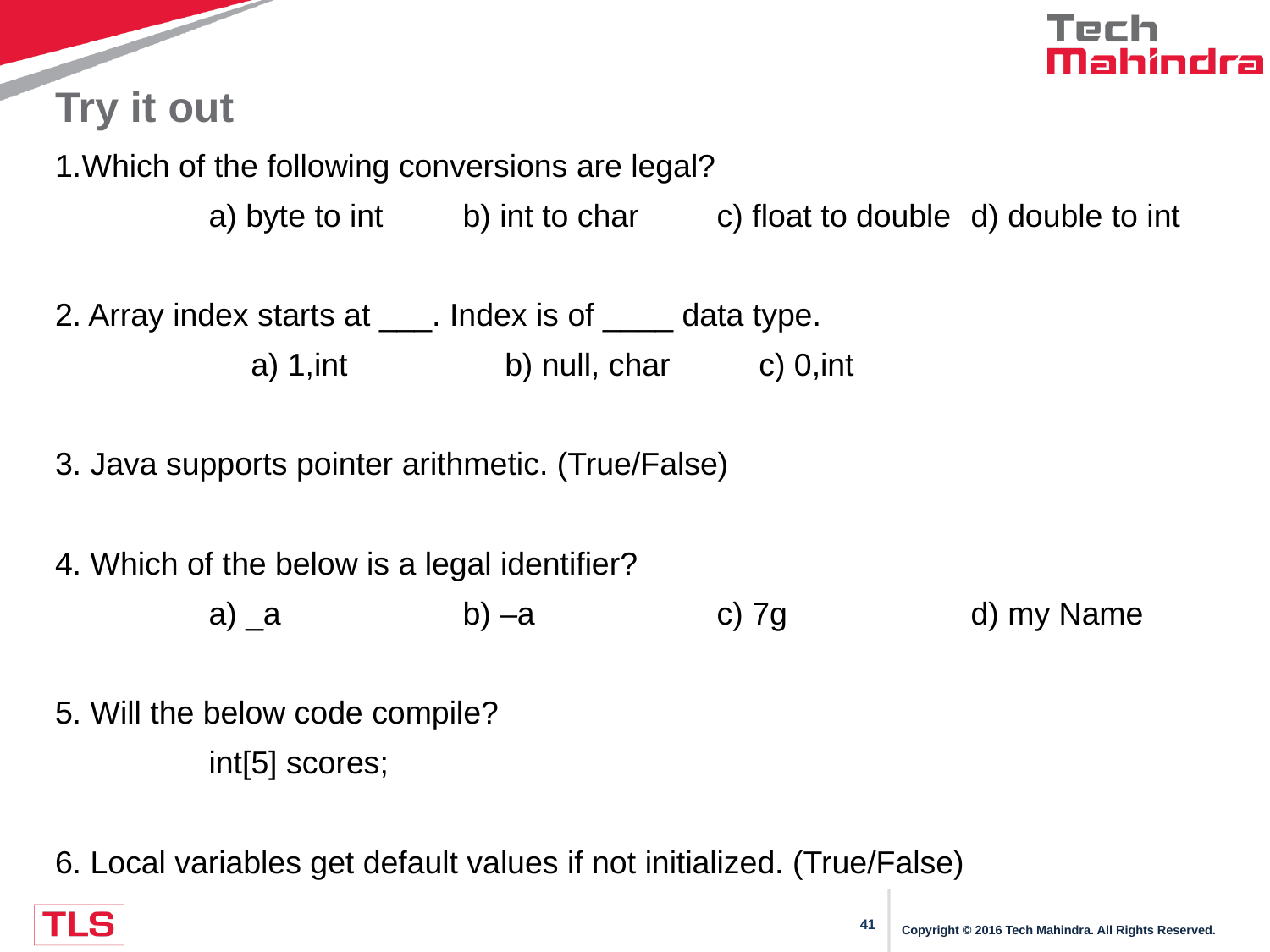

# Try it out
1.	Which of the following conversions are legal?
		a) byte to int	b) int to char	c) float to double 	d) double to int

2. Array index starts at ___. Index is of ____ data type.
		a) 1,int		b) null, char	c) 0,int

3. Java supports pointer arithmetic. (True/False)

4. Which of the below is a legal identifier?
		a) _a		b) –a		c) 7g		d) my Name

5. Will the below code compile?
		int[5] scores;

6. Local variables get default values if not initialized. (True/False)

Copyright © 2016 Tech Mahindra. All Rights Reserved.